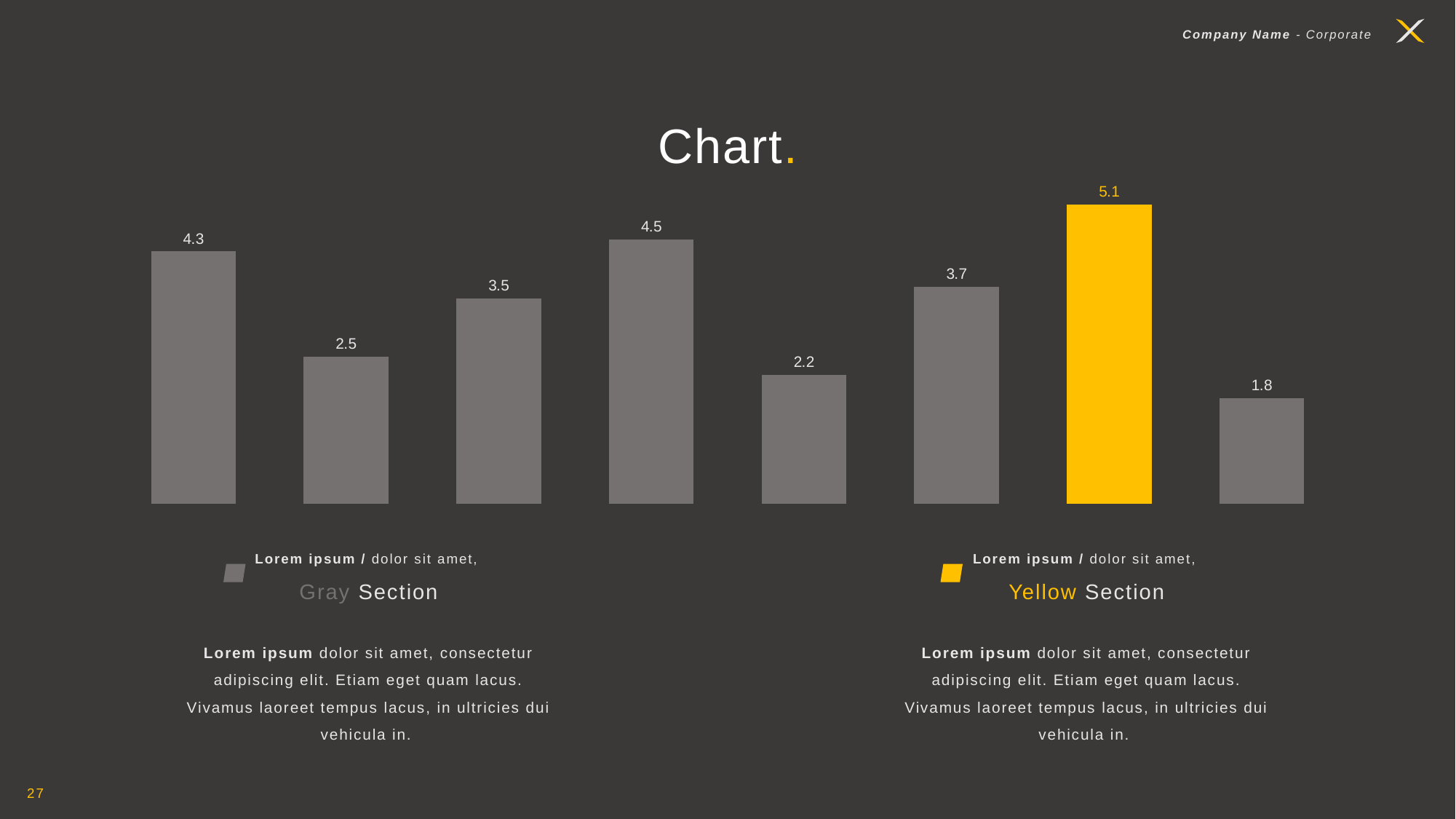

Company Name - Corporate

Chart.

### Chart

| Category | Series 1 |
|---|---|
| Category 1 | 4.3 |
| Category 2 | 2.5 |
| Category 3 | 3.5 |
| Category 4 | 4.5 |
| Category 5 | 2.2 |
| Category 6 | 3.7 |
| Category 7 | 5.1 |
| Category 8 | 1.8 |
Lorem ipsum / dolor sit amet,
Lorem ipsum / dolor sit amet,
Gray Section
Yellow Section

Lorem ipsum dolor sit amet, consectetur adipiscing elit. Etiam eget quam lacus. Vivamus laoreet tempus lacus, in ultricies dui vehicula in.
Lorem ipsum dolor sit amet, consectetur adipiscing elit. Etiam eget quam lacus. Vivamus laoreet tempus lacus, in ultricies dui vehicula in.
27